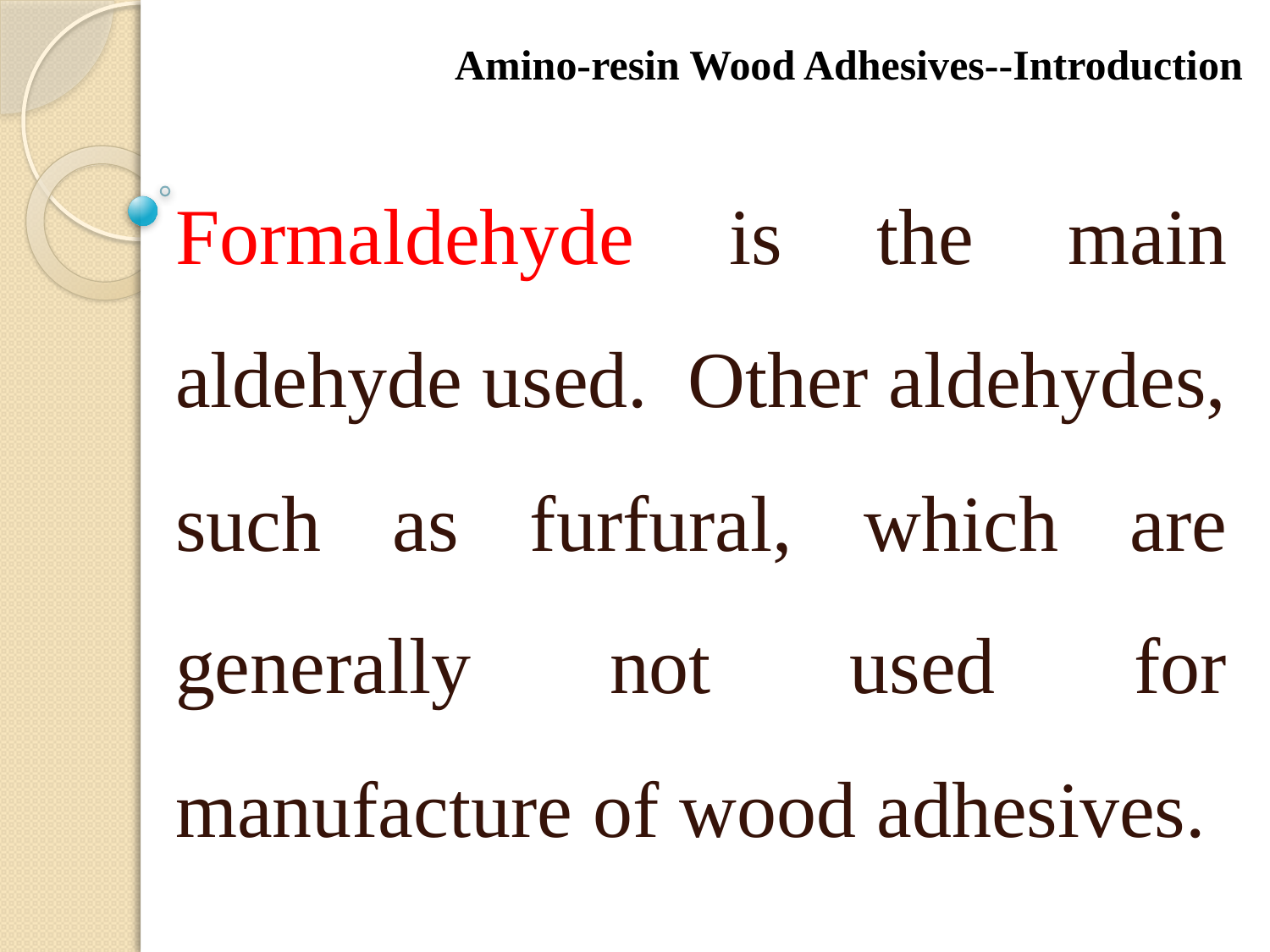

Amino-resin Wood Adhesives--Introduction
Formaldehyde is the main aldehyde used.  Other aldehydes, such as furfural, which are generally not used for manufacture of wood adhesives.